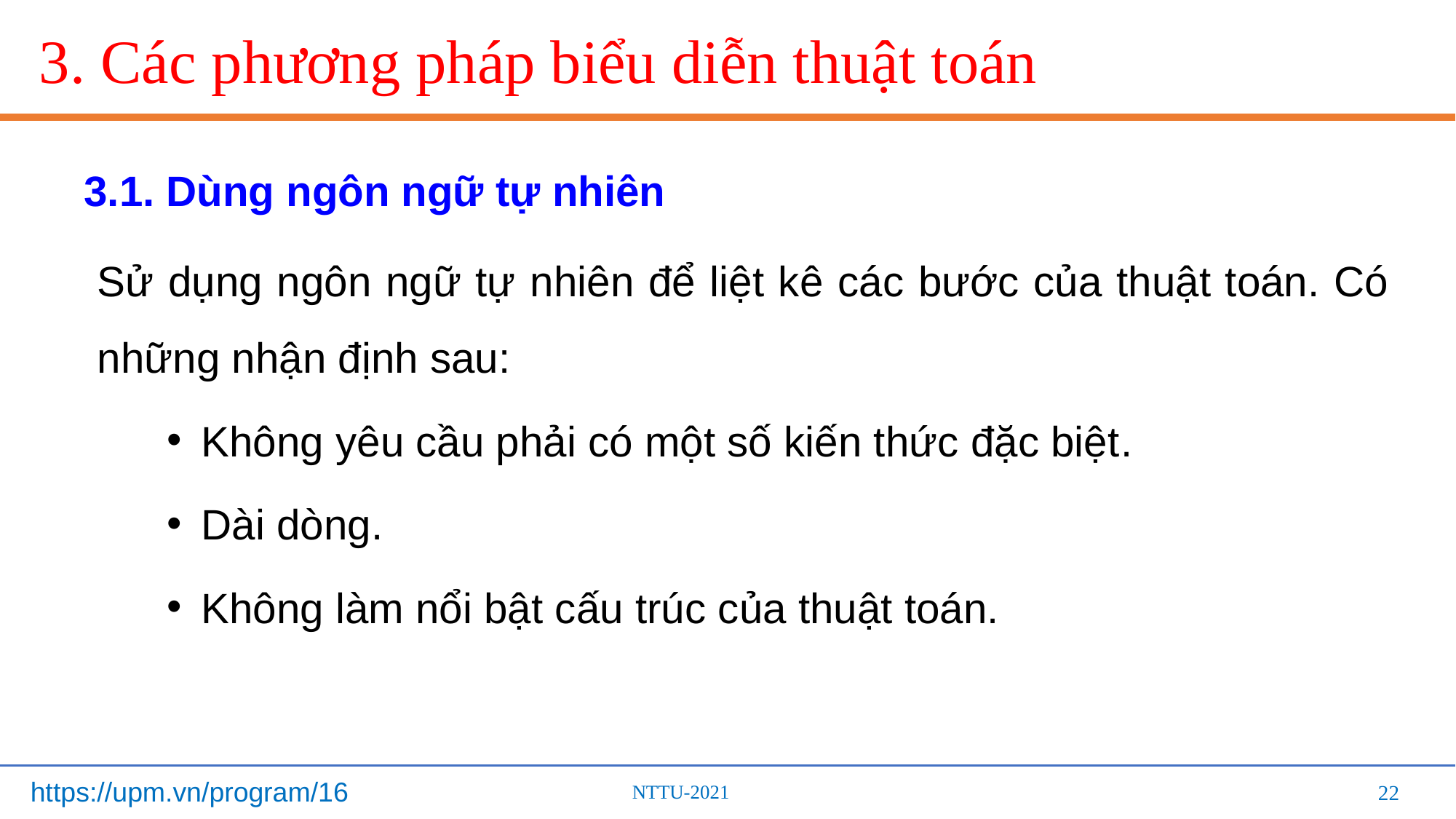

# 3. Các phương pháp biểu diễn thuật toán
3.1. Dùng ngôn ngữ tự nhiên
Sử dụng ngôn ngữ tự nhiên để liệt kê các bước của thuật toán. Có những nhận định sau:
Không yêu cầu phải có một số kiến thức đặc biệt.
Dài dòng.
Không làm nổi bật cấu trúc của thuật toán.
22
22